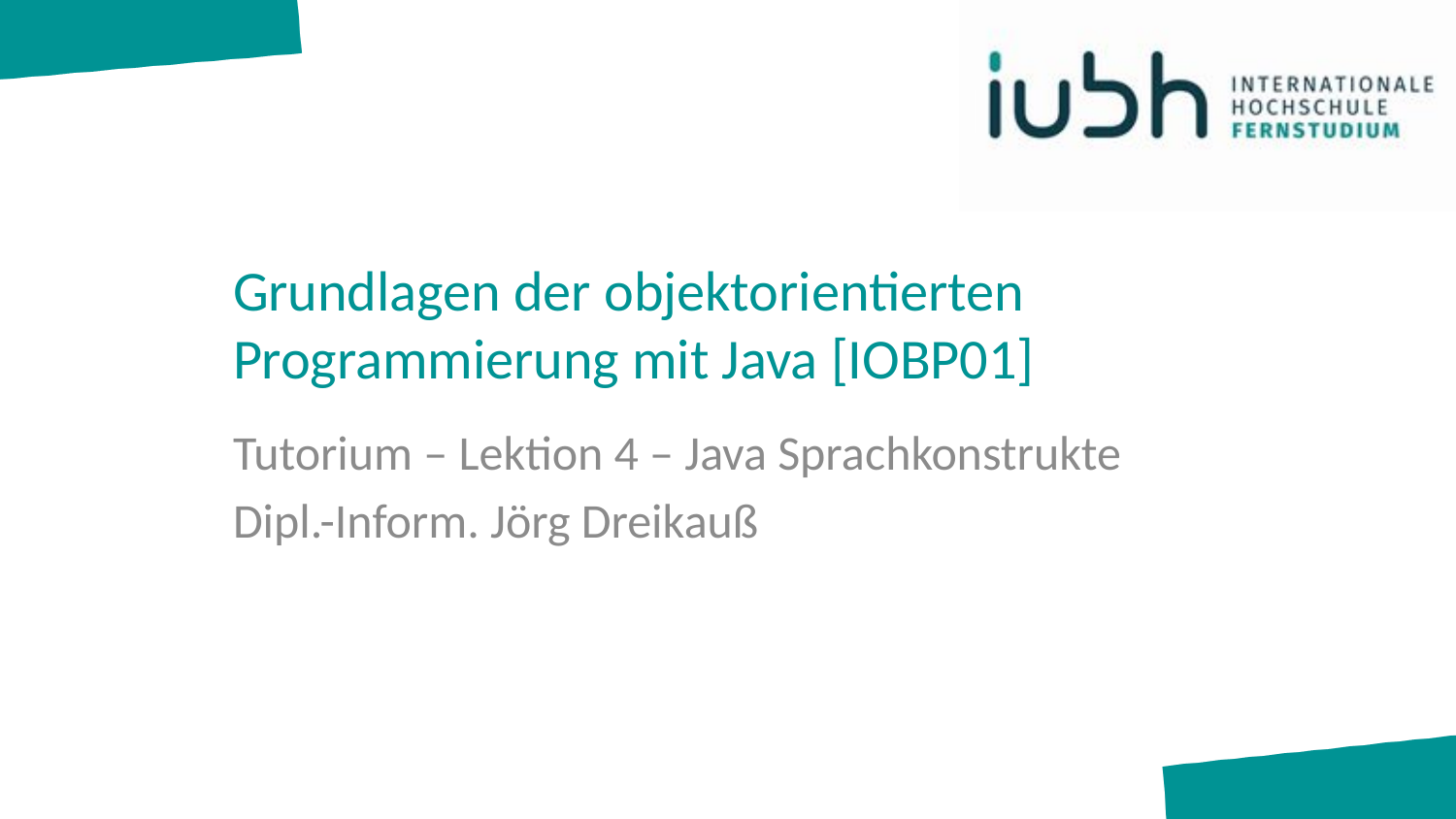

# Grundlagen der objektorientierten Programmierung mit Java [IOBP01]
Tutorium – Lektion 4 – Java Sprachkonstrukte
Dipl.-Inform. Jörg Dreikauß